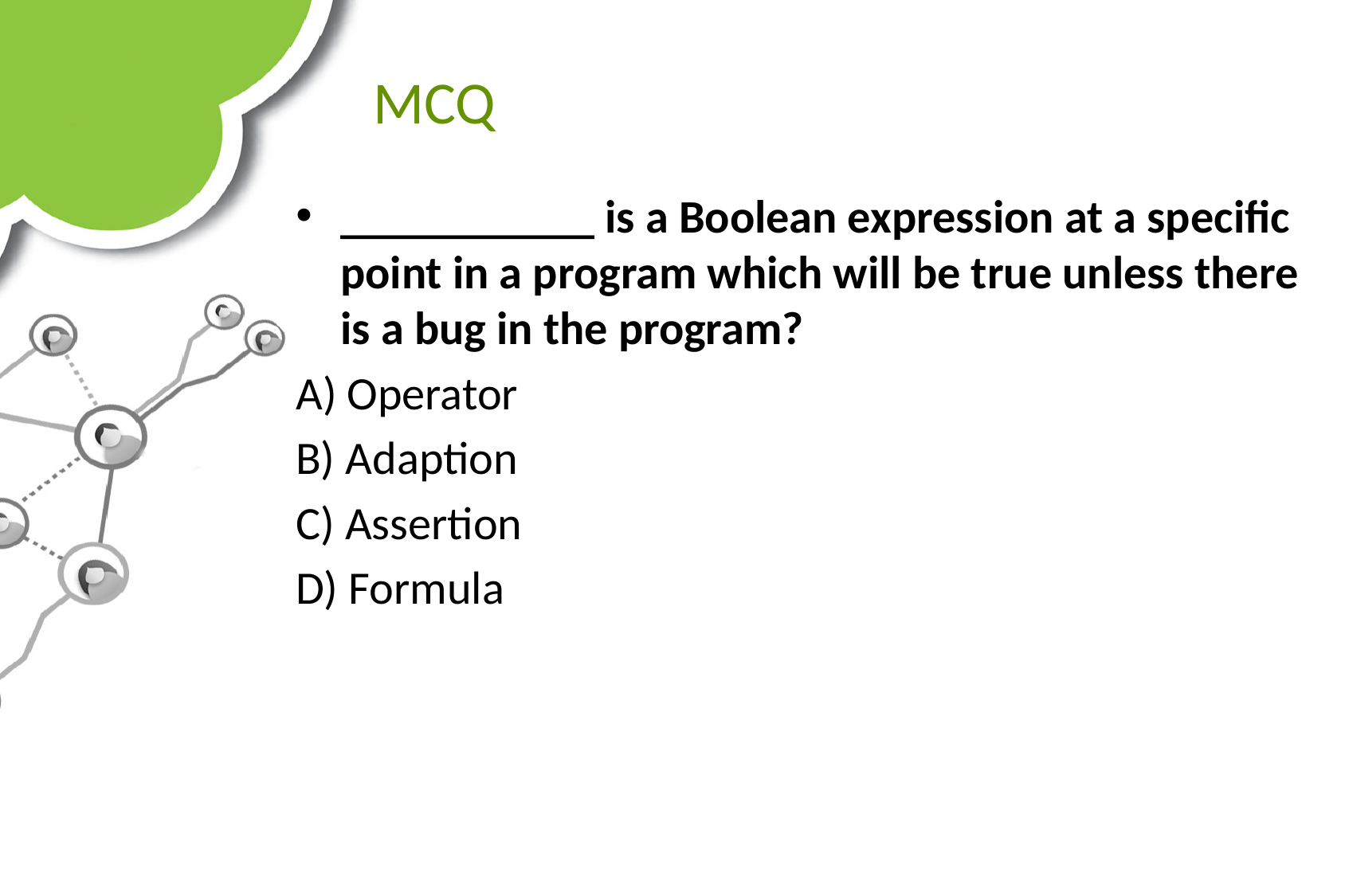

# MCQ
___________ is a Boolean expression at a specific point in a program which will be true unless there is a bug in the program?
A) Operator
B) Adaption
C) Assertion
D) Formula